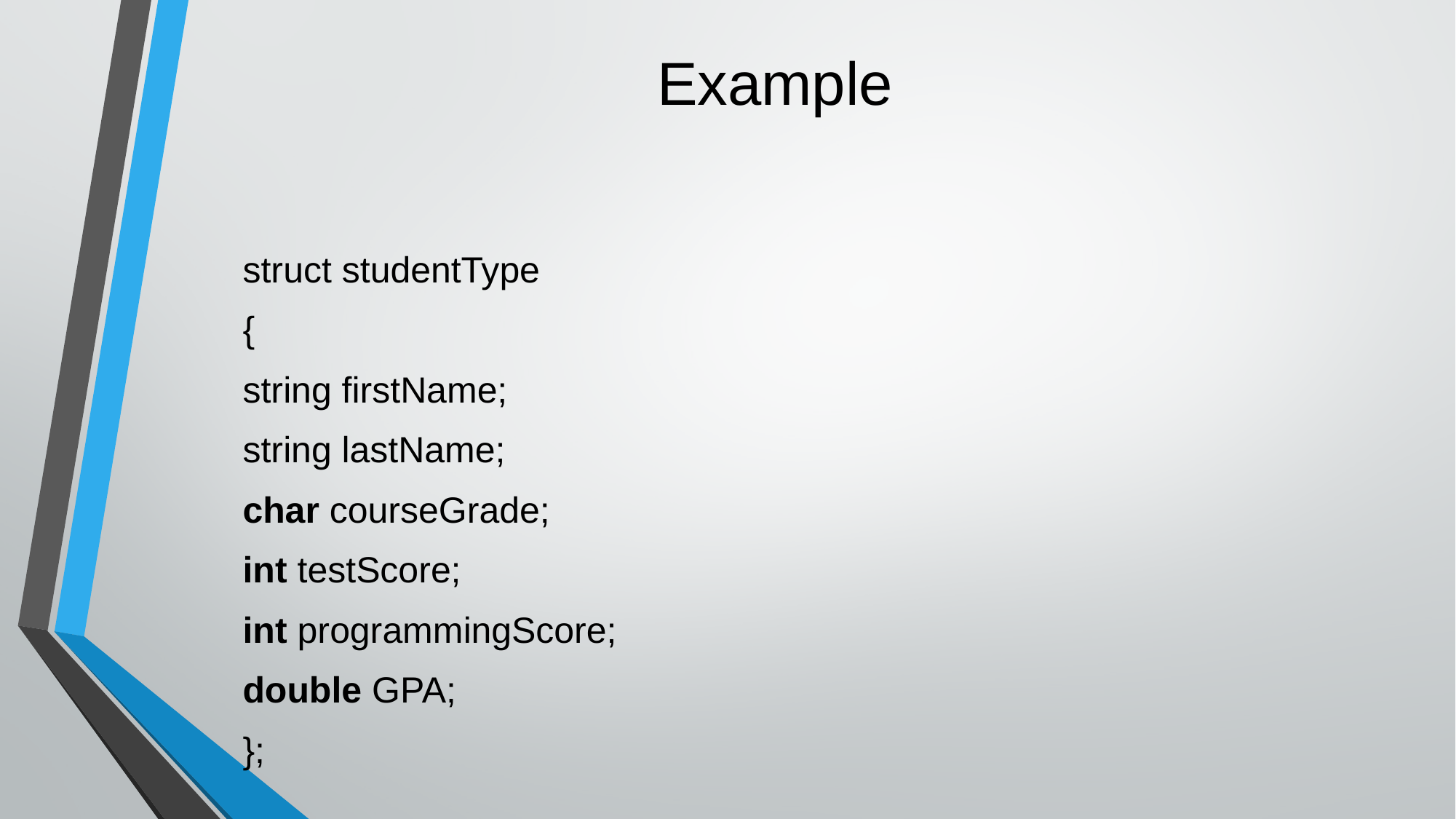

# Example
struct studentType
{
string firstName;
string lastName;
char courseGrade;
int testScore;
int programmingScore;
double GPA;
};